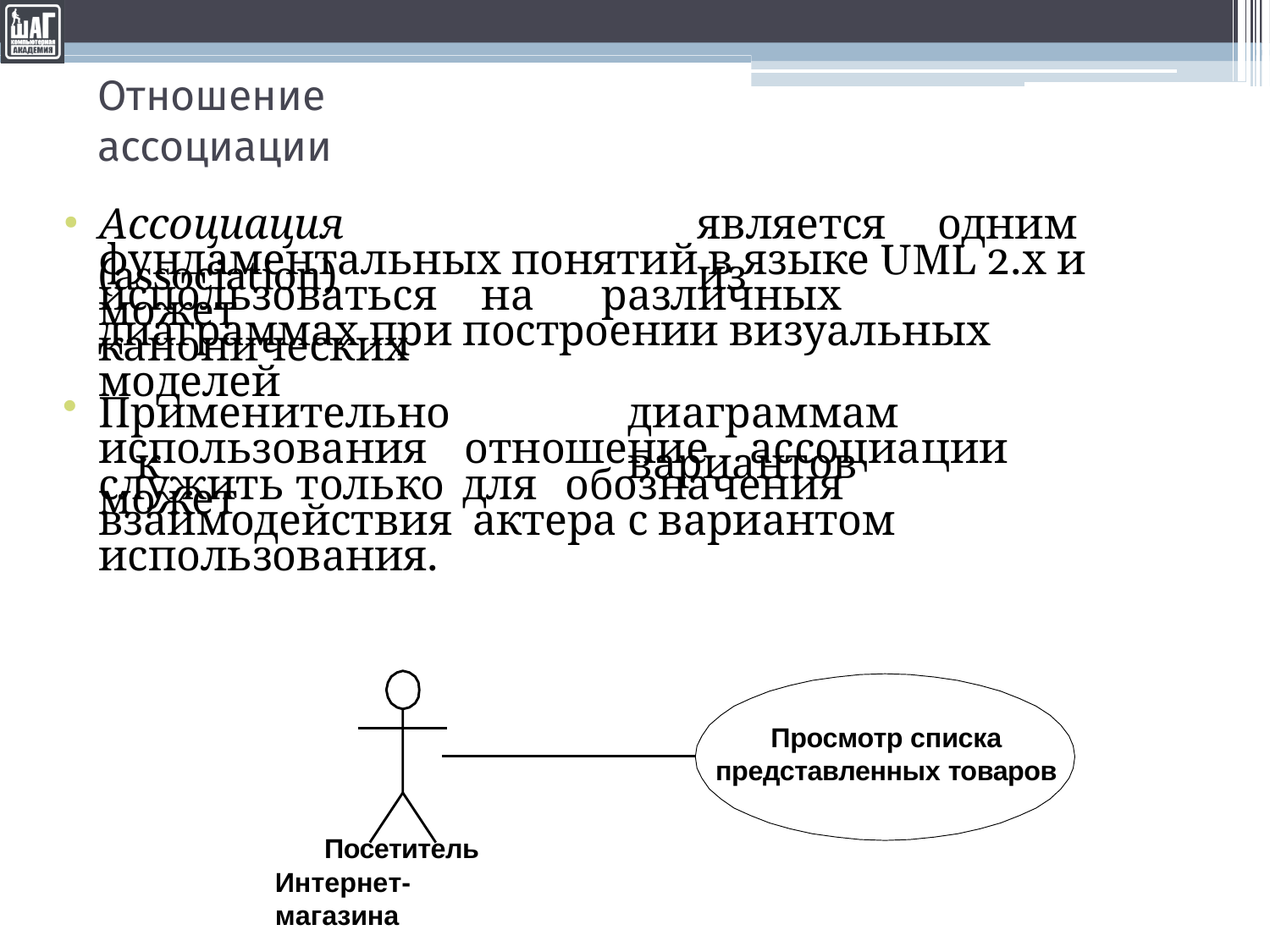

# Отношение ассоциации
Ассоциация	(association)
является	одним	из
фундаментальных понятий в языке UML 2.х и может
использоваться	на	различных	канонических
диаграммах при построении визуальных моделей
Применительно	к
диаграммам	вариантов
использования	отношение	ассоциации	может
служить	только	для	обозначения	взаимодействия  актера с вариантом использования.

Просмотр списка  представленных товаров

Посетитель  Интернет-магазина